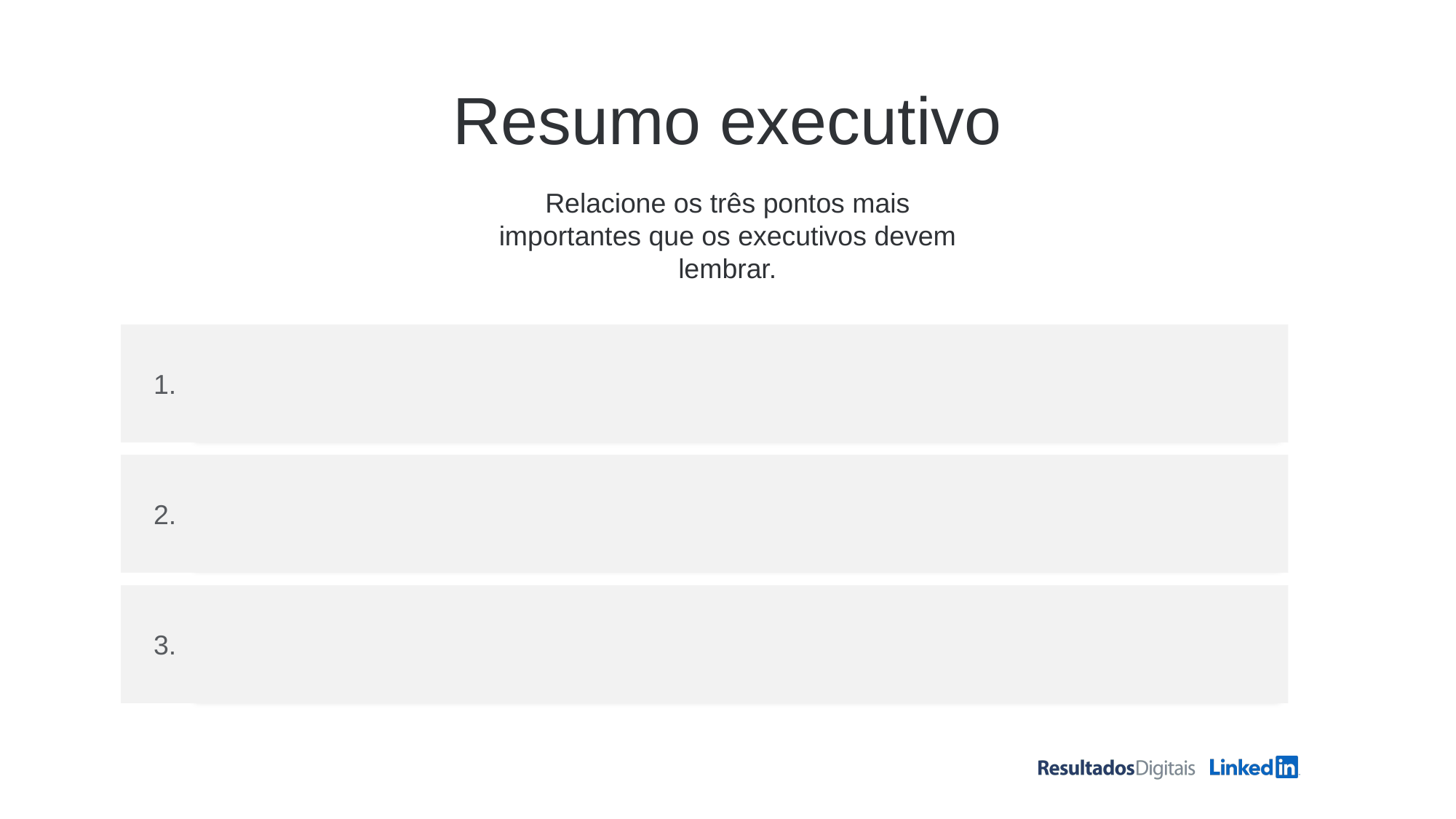

# Resumo executivo
Relacione os três pontos mais importantes que os executivos devem lembrar.
1.
2.
3.